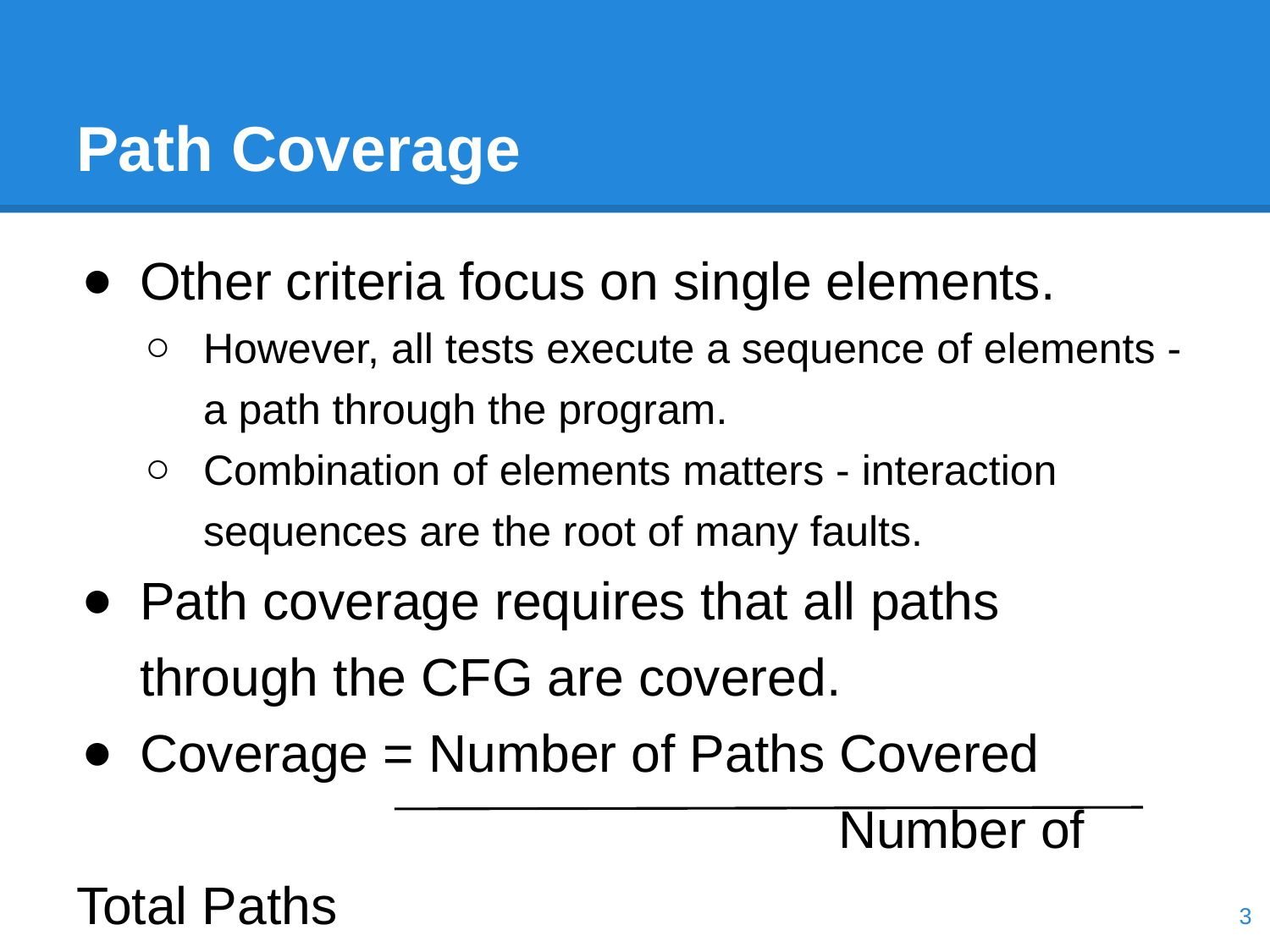

# Path Coverage
Other criteria focus on single elements.
However, all tests execute a sequence of elements - a path through the program.
Combination of elements matters - interaction sequences are the root of many faults.
Path coverage requires that all paths through the CFG are covered.
Coverage = Number of Paths Covered
						Number of Total Paths

3